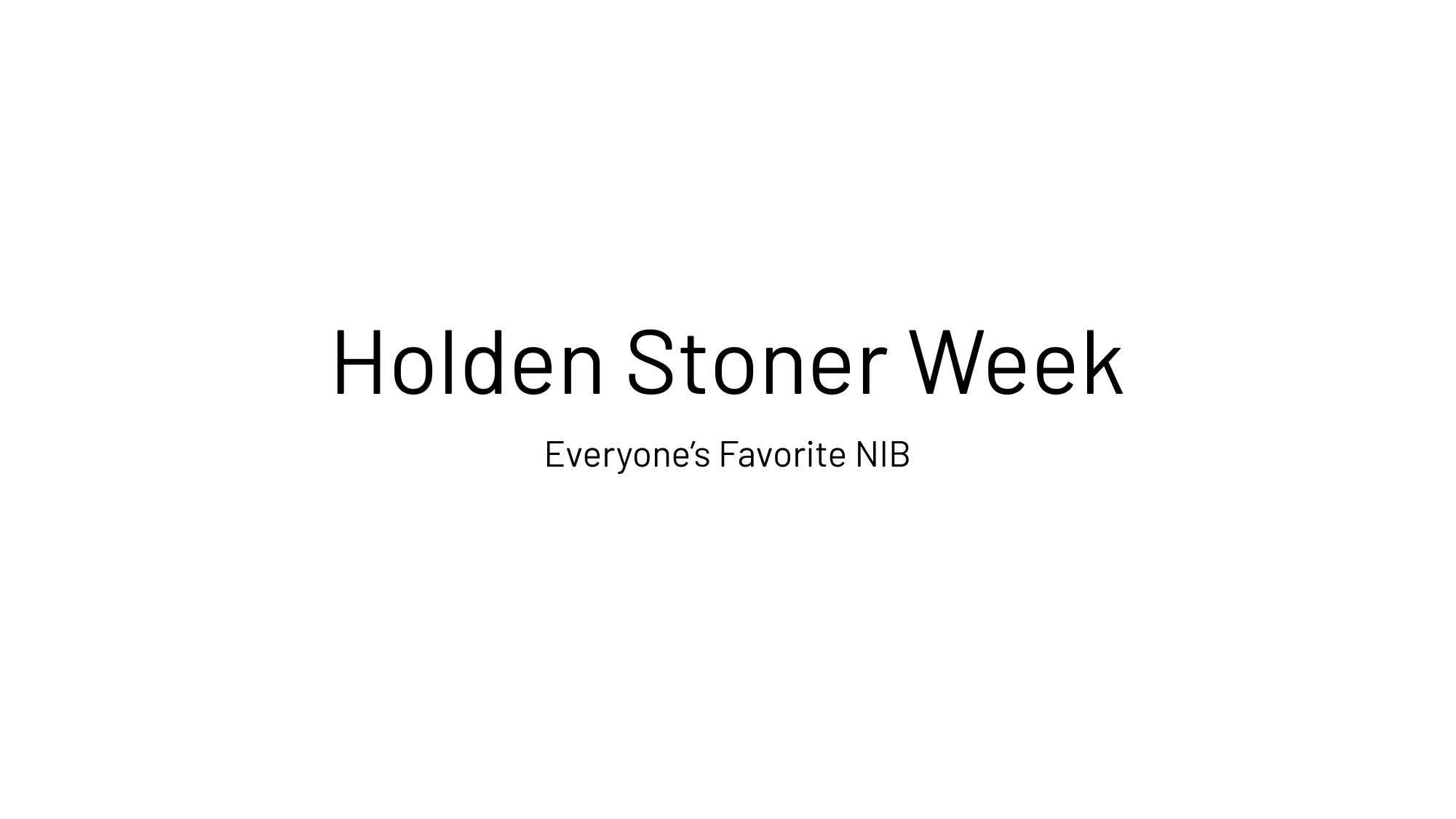

# Holden Stoner Week
Everyone’s Favorite NIB